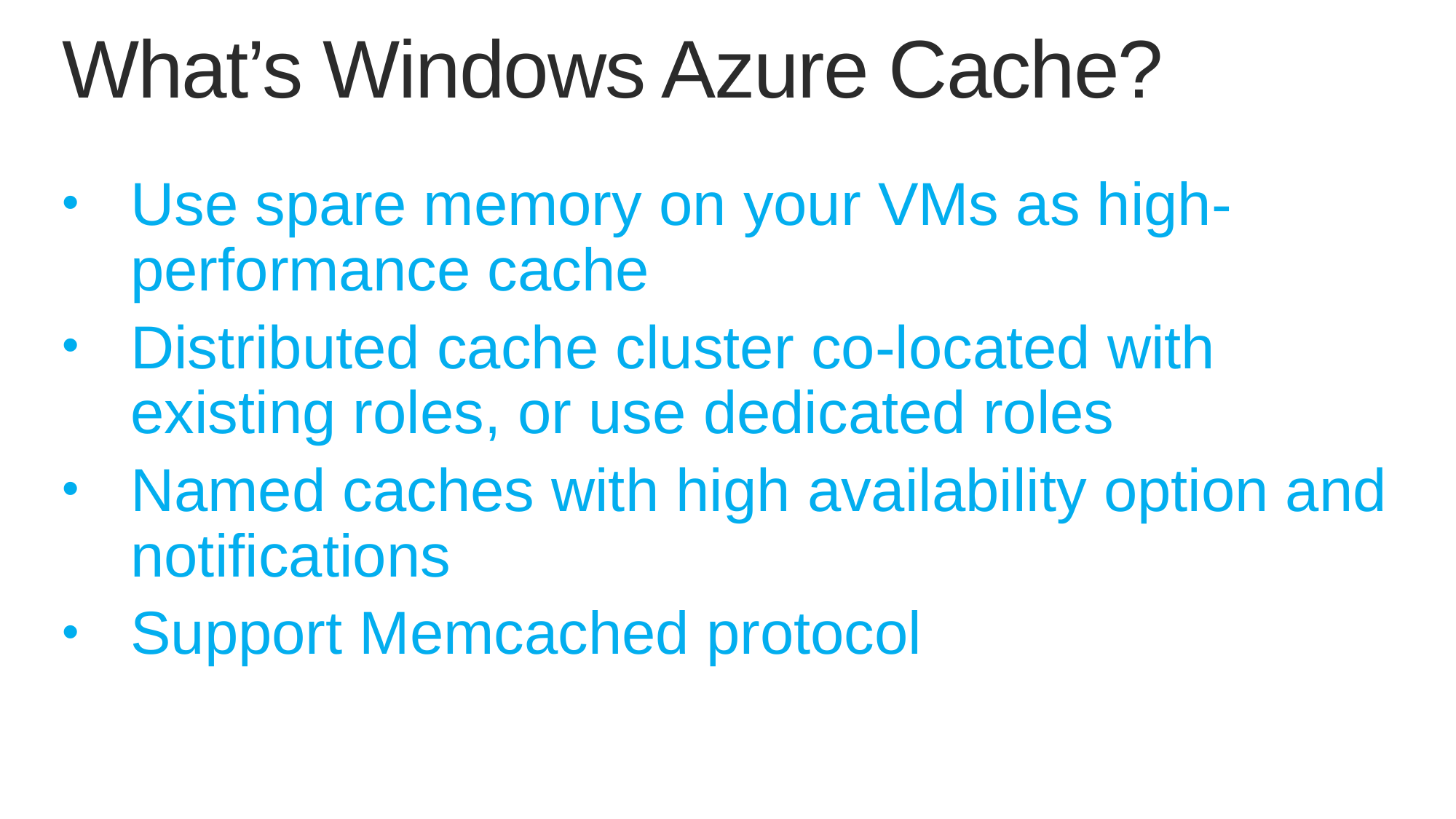

# What’s Windows Azure Cache?
Use spare memory on your VMs as high-performance cache
Distributed cache cluster co-located with existing roles, or use dedicated roles
Named caches with high availability option and notifications
Support Memcached protocol